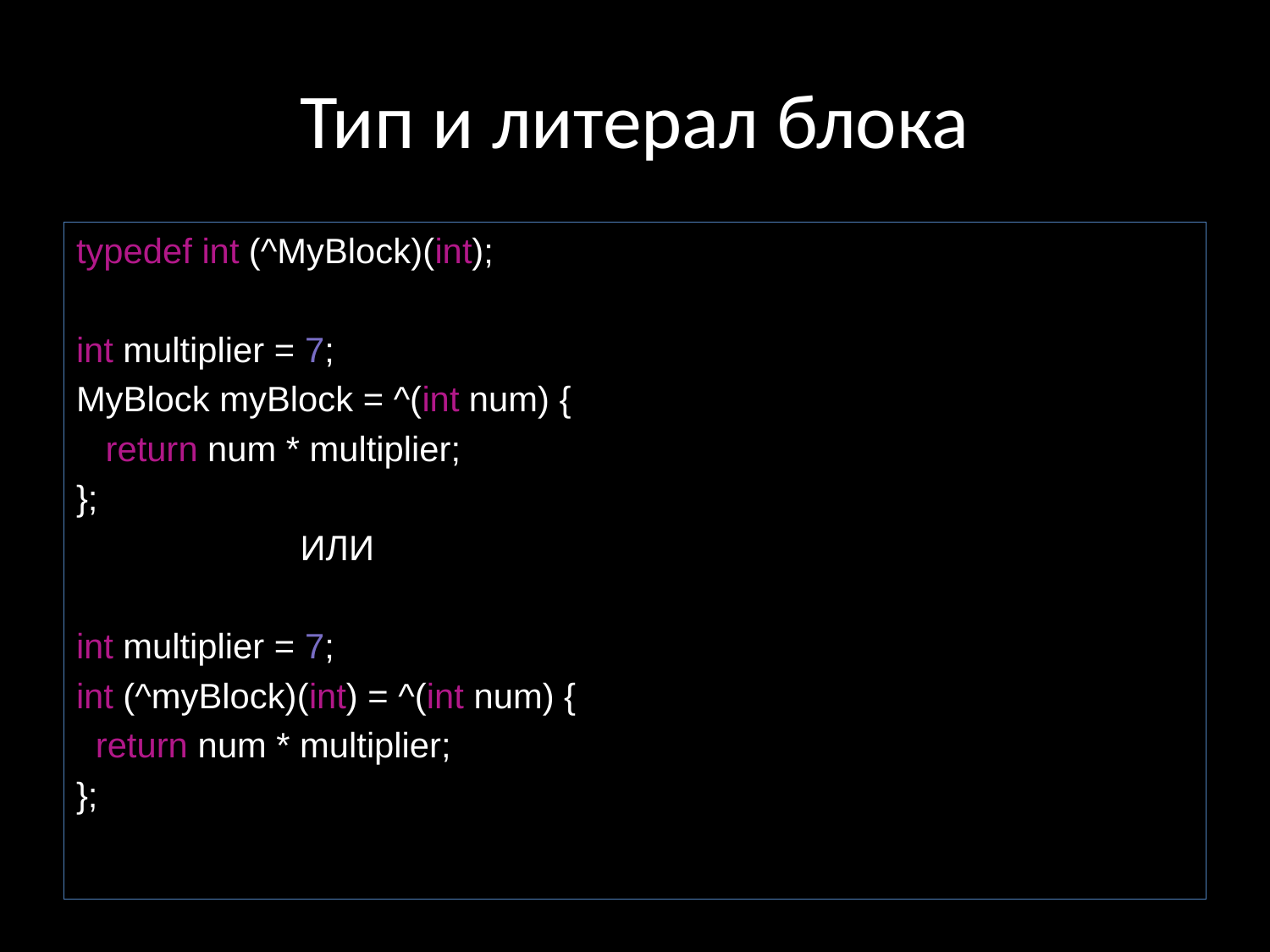

# Тип и литерал блока
typedef int (^MyBlock)(int);

int multiplier = 7;
MyBlock myBlock = ^(int num) {
   return num * multiplier;
};
                       ИЛИ

int multiplier = 7;
int (^myBlock)(int) = ^(int num) {
  return num * multiplier;
};